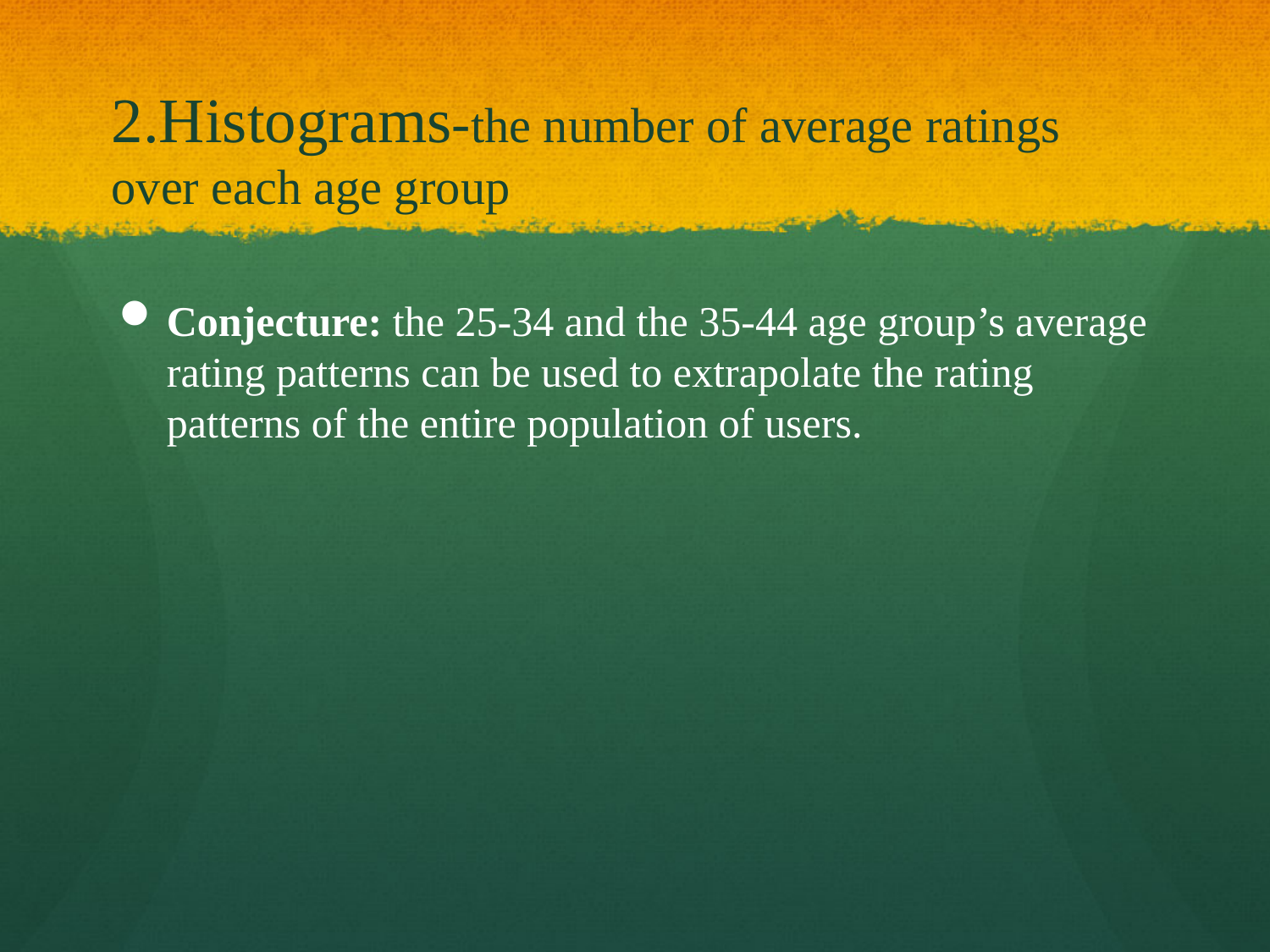

# 2.Histograms-the number of average ratings over each age group
Conjecture: the 25-34 and the 35-44 age group’s average rating patterns can be used to extrapolate the rating patterns of the entire population of users.